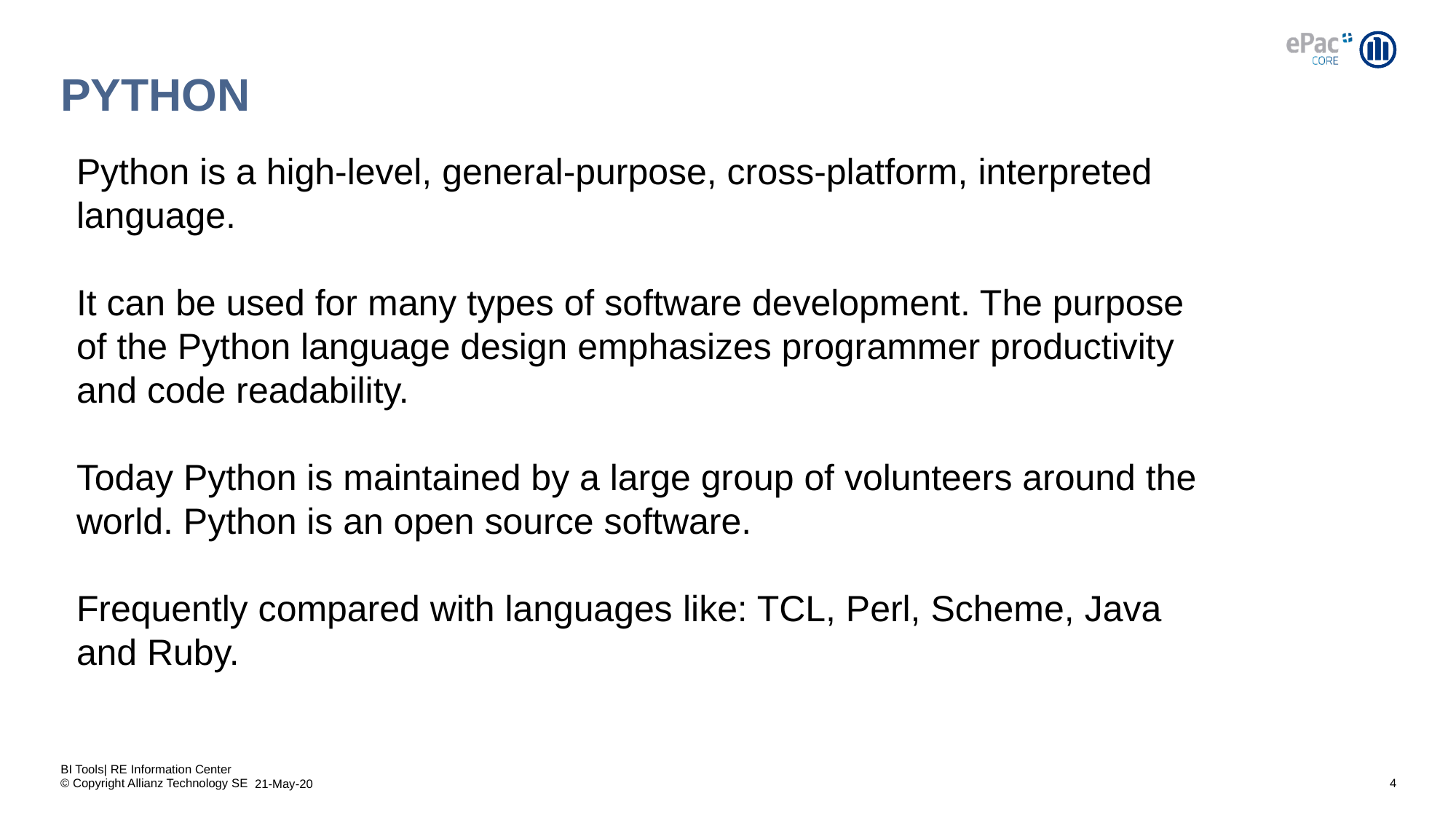

# python
Python is a high-level, general-purpose, cross-platform, interpreted language.

It can be used for many types of software development. The purpose of the Python language design emphasizes programmer productivity and code readability.

Today Python is maintained by a large group of volunteers around the world. Python is an open source software.

Frequently compared with languages ​​like: TCL, Perl, Scheme, Java and Ruby.
BI Tools| RE Information Center
4
21-May-20